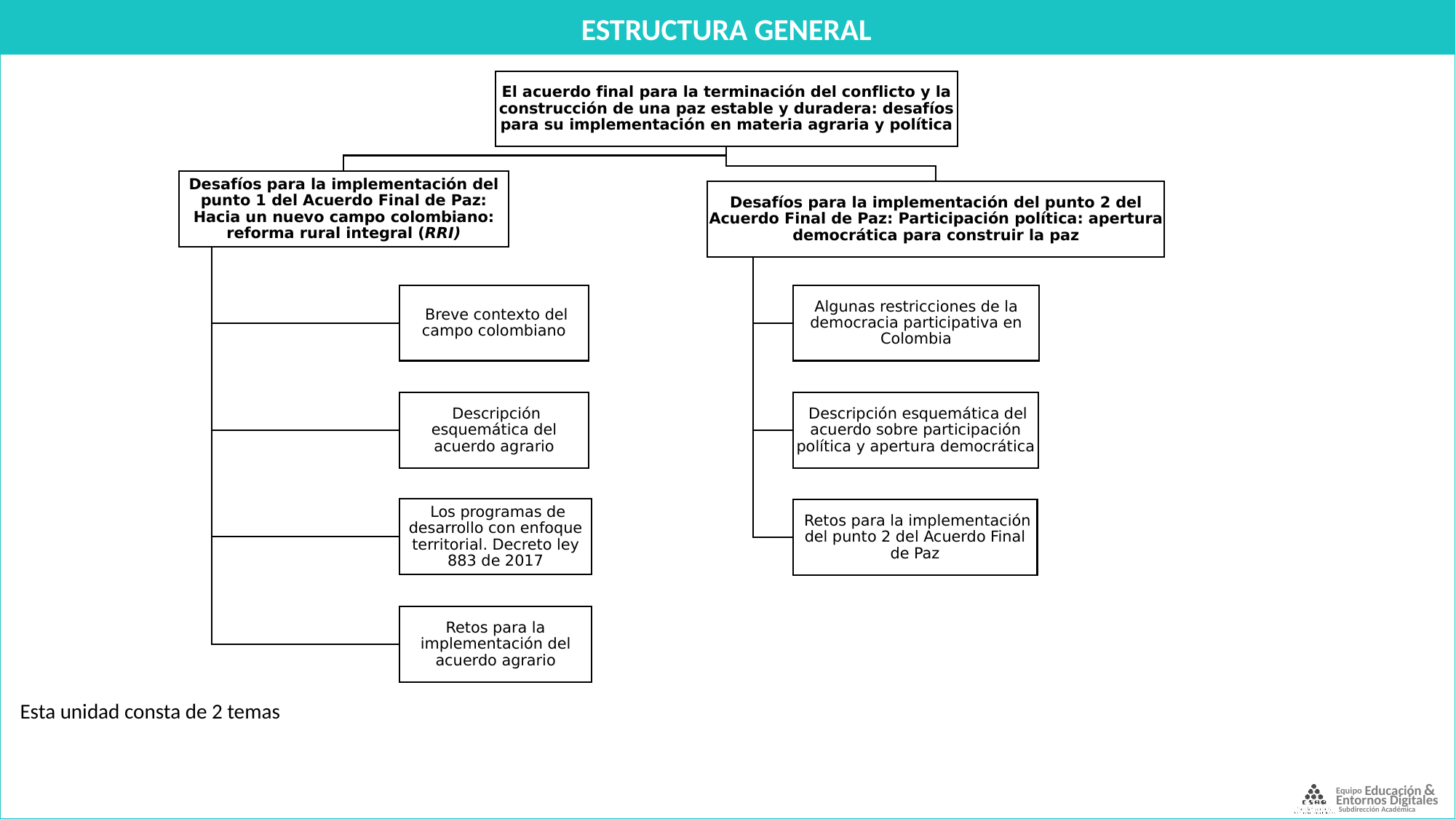

El acuerdo final para la terminación del conflicto y la construcción de una paz estable y duradera: desafíos para su implementación en materia agraria y política
Desafíos para la implementación del punto 1 del Acuerdo Final de Paz: Hacia un nuevo campo colombiano: reforma rural integral (RRI)
 Breve contexto del campo colombiano
 Descripción esquemática del acuerdo agrario
 Los programas de desarrollo con enfoque territorial. Decreto ley 883 de 2017
Retos para la implementación del acuerdo agrario
Desafíos para la implementación del punto 2 del Acuerdo Final de Paz: Participación política: apertura democrática para construir la paz
Algunas restricciones de la democracia participativa en Colombia
 Descripción esquemática del acuerdo sobre participación política y apertura democrática
 Retos para la implementación del punto 2 del Acuerdo Final de Paz
Esta unidad consta de 2 temas